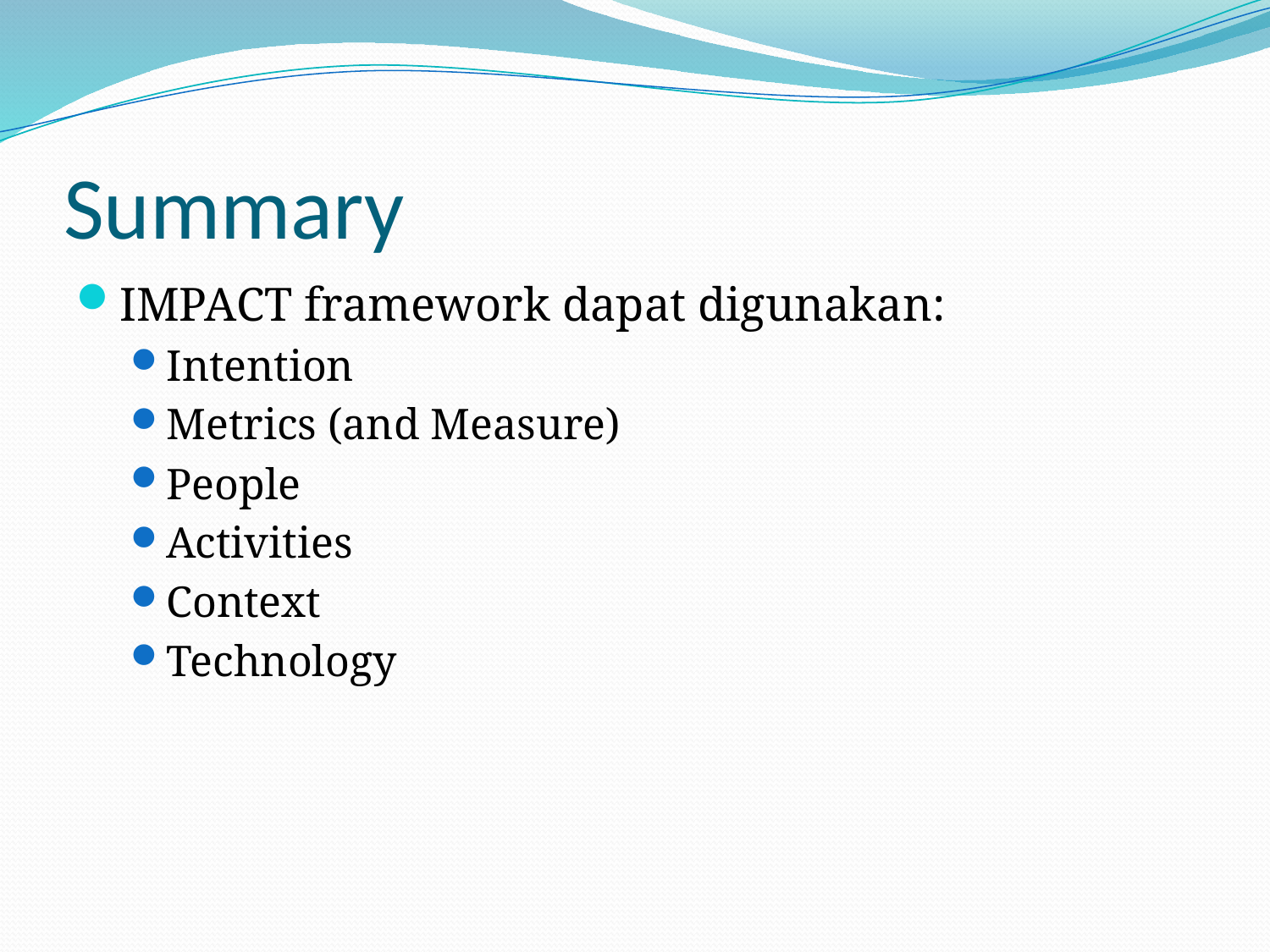

# Summary
IMPACT framework dapat digunakan:
Intention
Metrics (and Measure)
People
Activities
Context
Technology